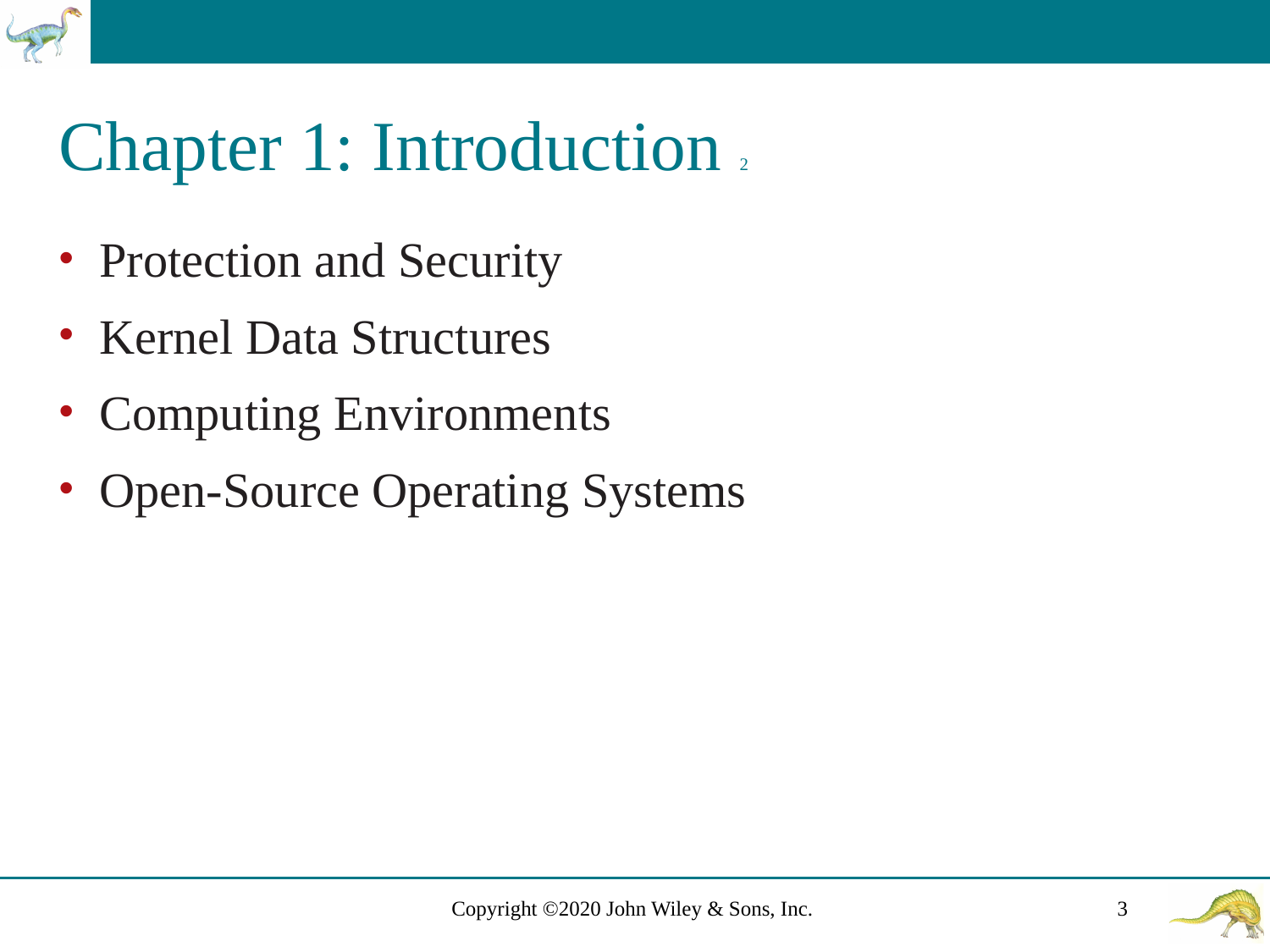

# Chapter 1: Introduction 2
Protection and Security
Kernel Data Structures
Computing Environments
Open-Source Operating Systems
Copyright ©2020 John Wiley & Sons, Inc.
3